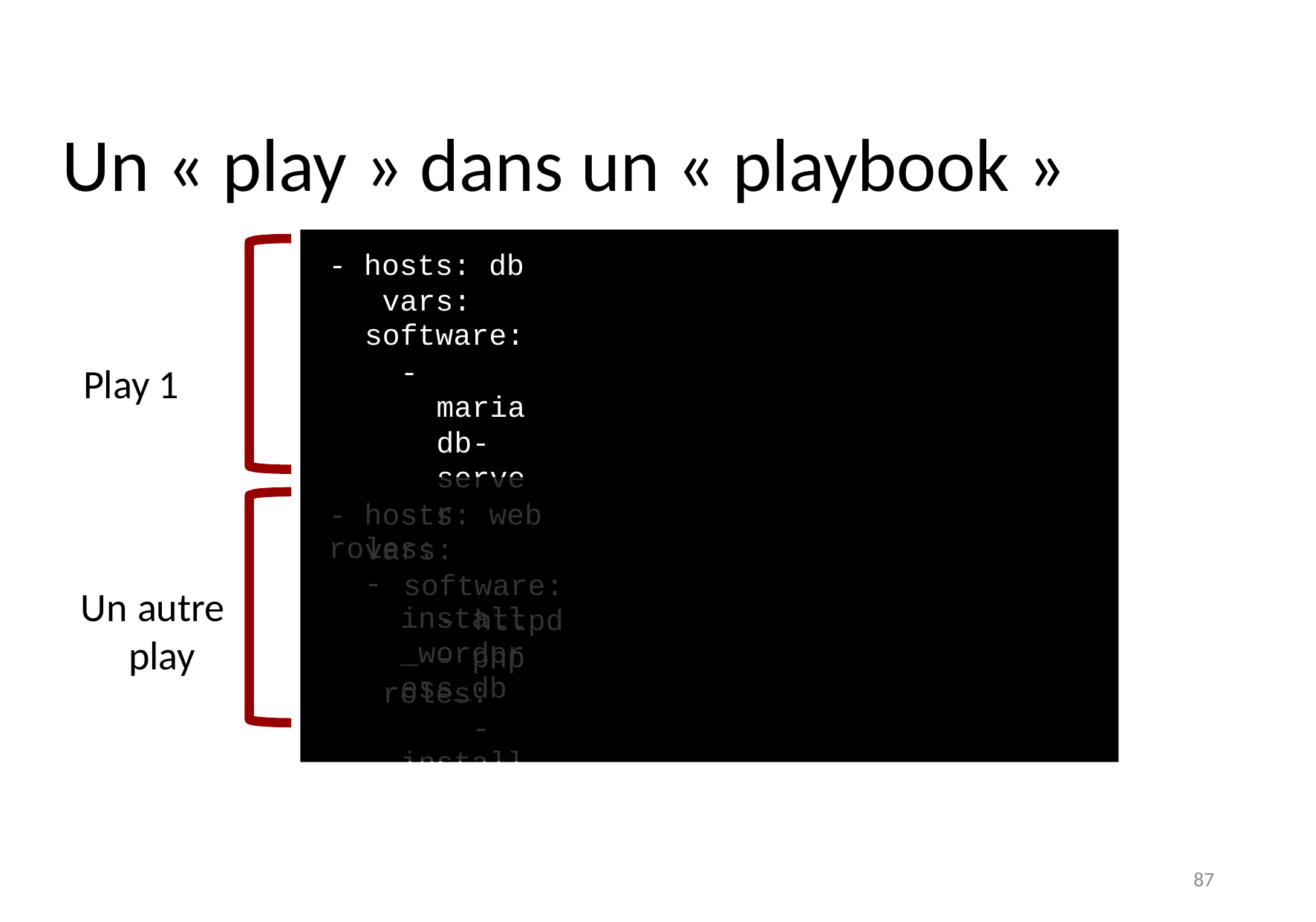

# Un « play » dans un « playbook »

- hosts: db  vars:
software:
- mariadb-server
roles:
- install_wordpress_db

Play 1
- hosts: web
vars:
software:
- httpd
- php  roles:
- install_wordpress_web
Un autre  play
87